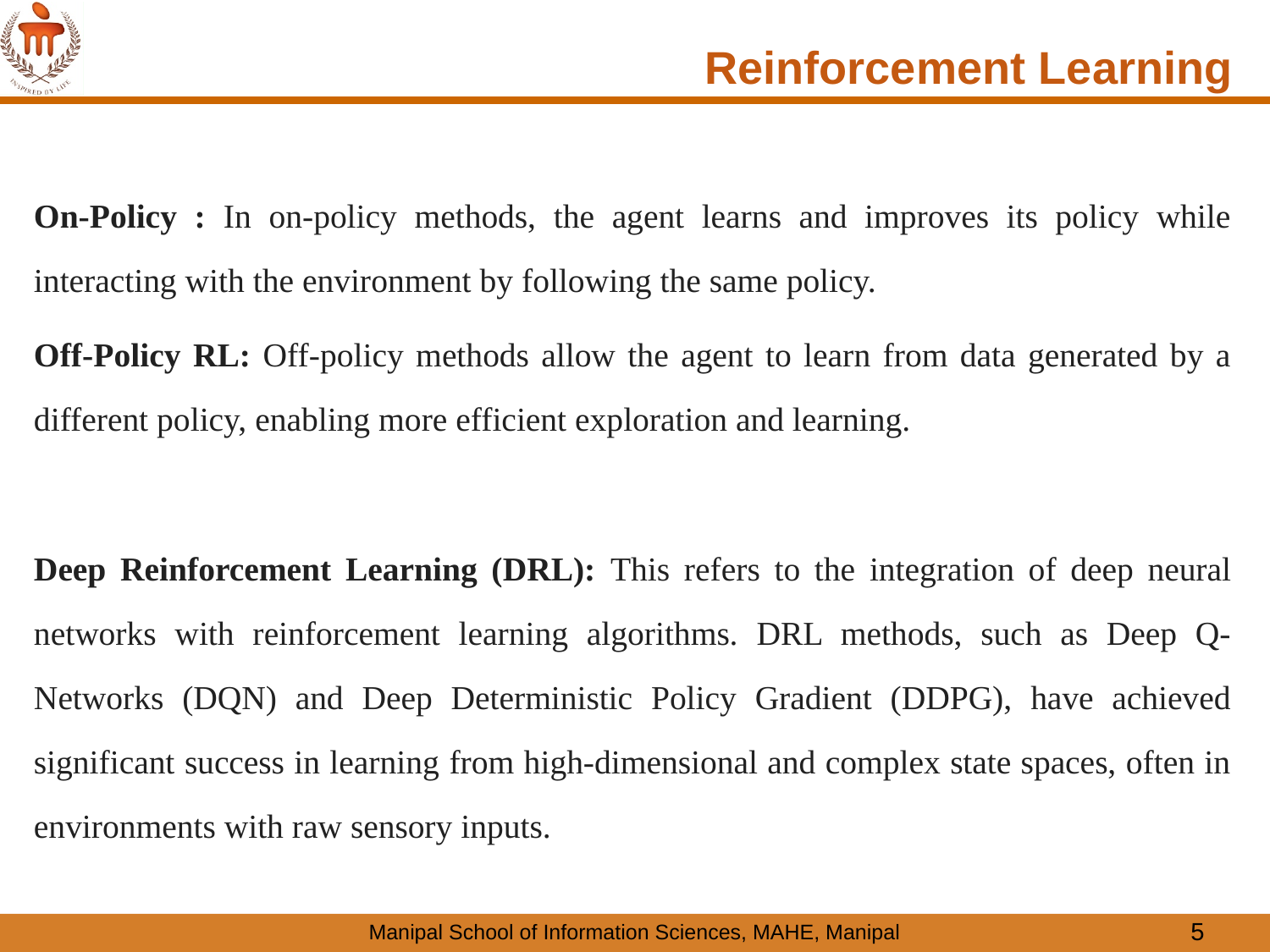

# Reinforcement Learning

On-Policy : In on-policy methods, the agent learns and improves its policy while interacting with the environment by following the same policy.
Off-Policy RL: Off-policy methods allow the agent to learn from data generated by a different policy, enabling more efficient exploration and learning.

Deep Reinforcement Learning (DRL): This refers to the integration of deep neural networks with reinforcement learning algorithms. DRL methods, such as Deep Q-Networks (DQN) and Deep Deterministic Policy Gradient (DDPG), have achieved significant success in learning from high-dimensional and complex state spaces, often in environments with raw sensory inputs.

5